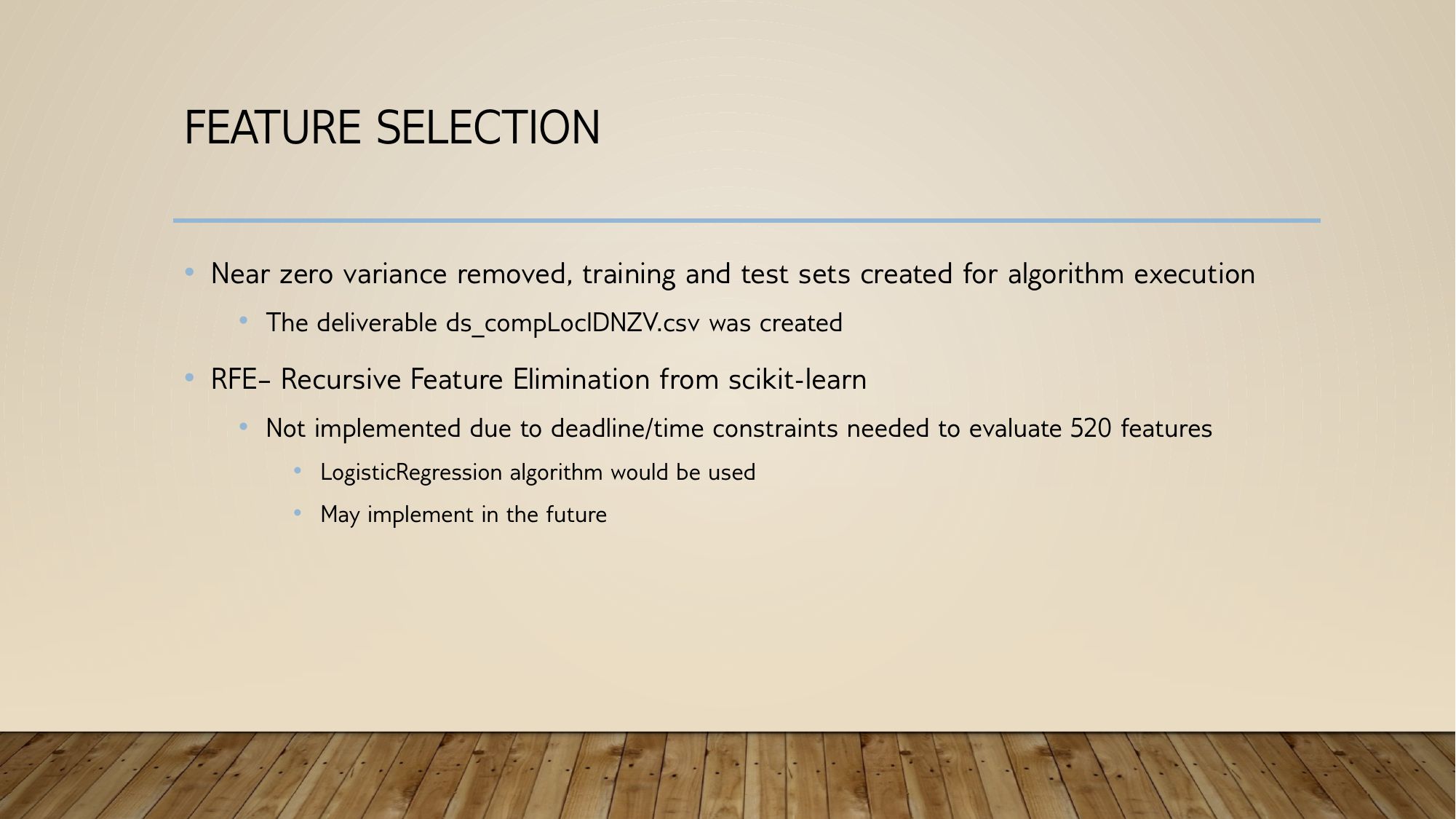

# Feature Selection
Near zero variance removed, training and test sets created for algorithm execution
The deliverable ds_compLocIDNZV.csv was created
RFE– Recursive Feature Elimination from scikit-learn
Not implemented due to deadline/time constraints needed to evaluate 520 features
LogisticRegression algorithm would be used
May implement in the future